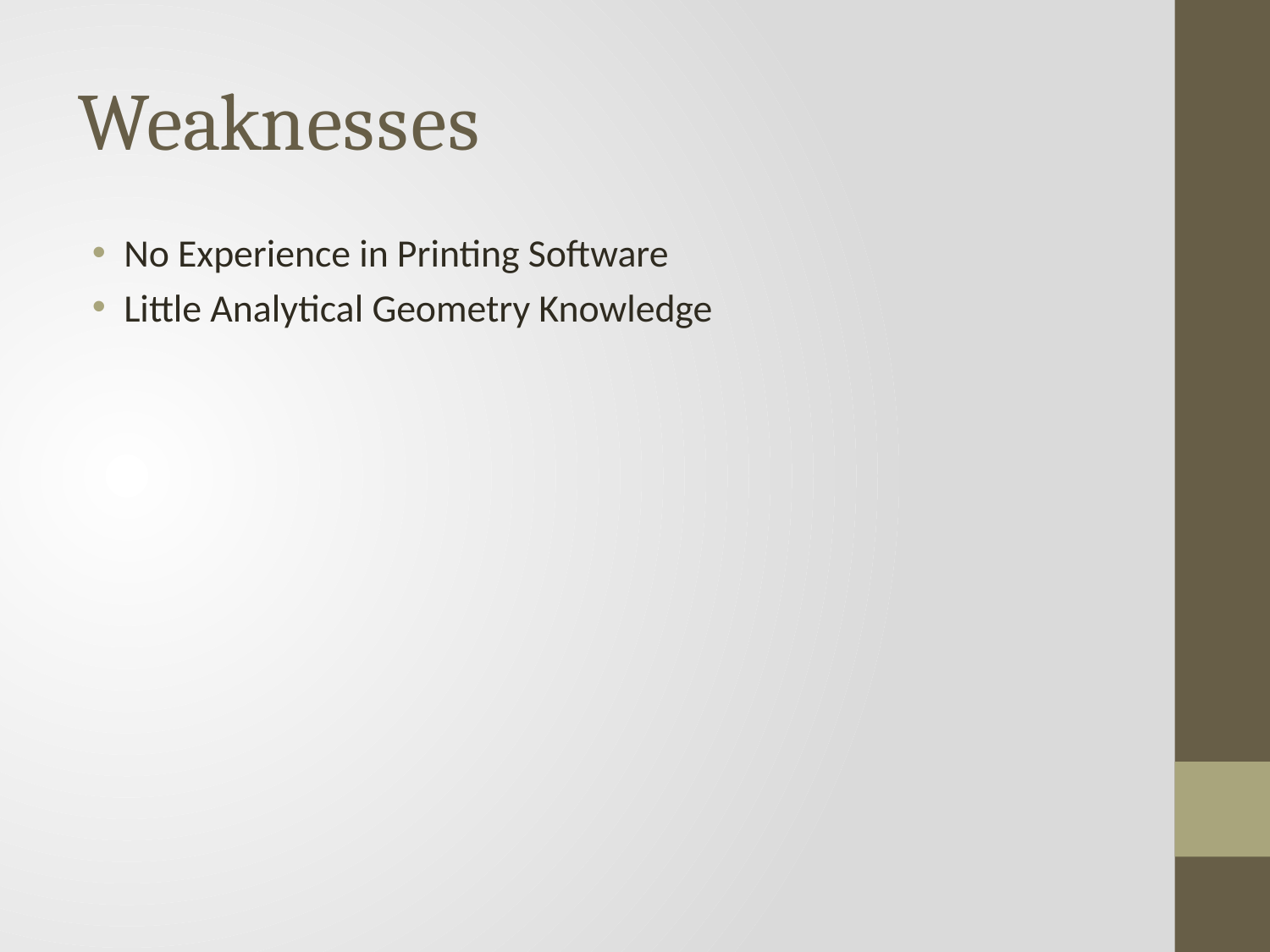

# Weaknesses
No Experience in Printing Software
Little Analytical Geometry Knowledge